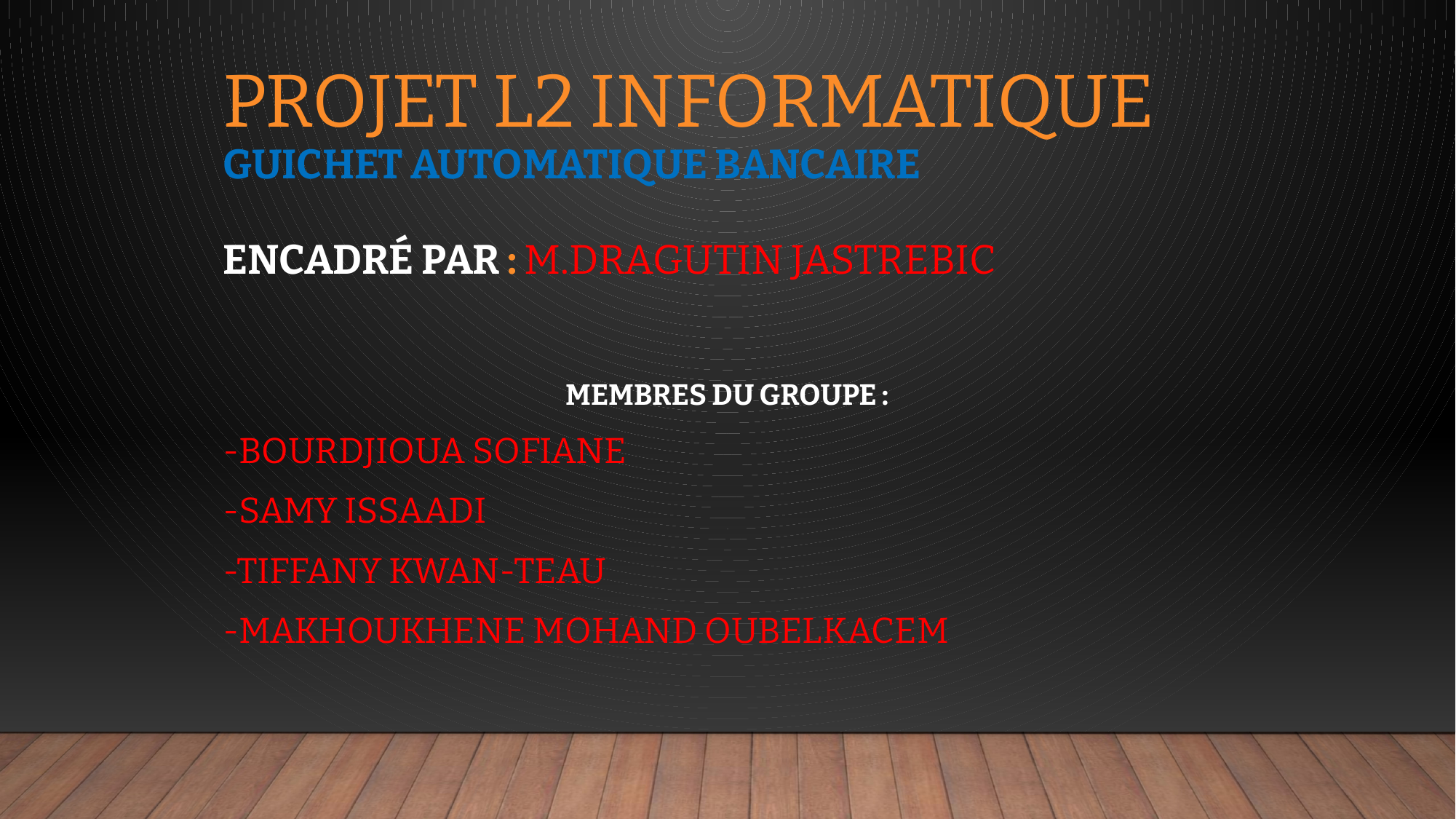

# Projet L2 informatique Guichet automatique bancaire encadré par : m.Dragutin Jastrebic
Membres du groupe :
-Bourdjioua Sofiane
-Samy issaadi
-Tiffany kwan-teau
-makhoukhene mohand oubelkacem